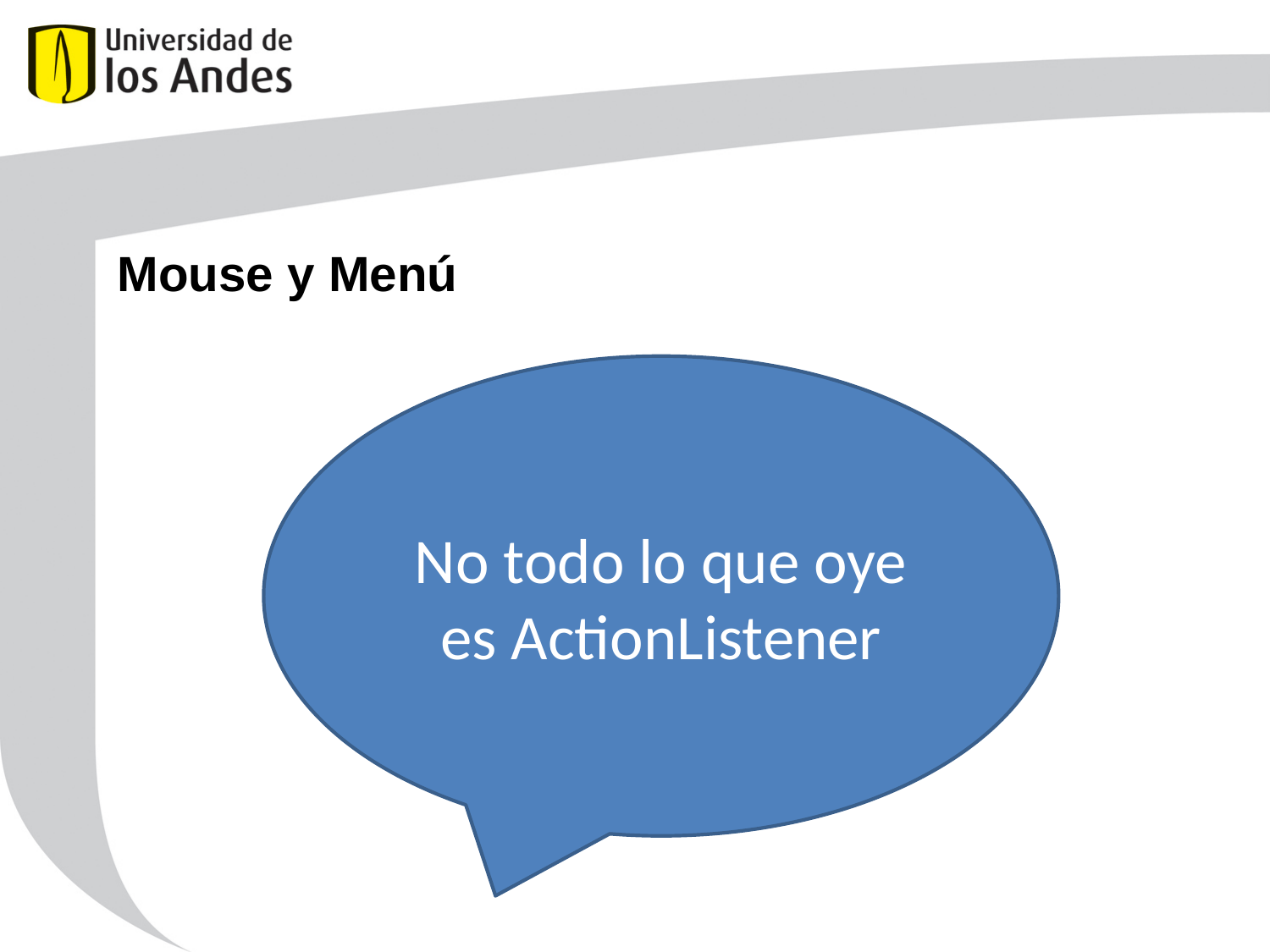

Mouse y Menú
No todo lo que oye es ActionListener